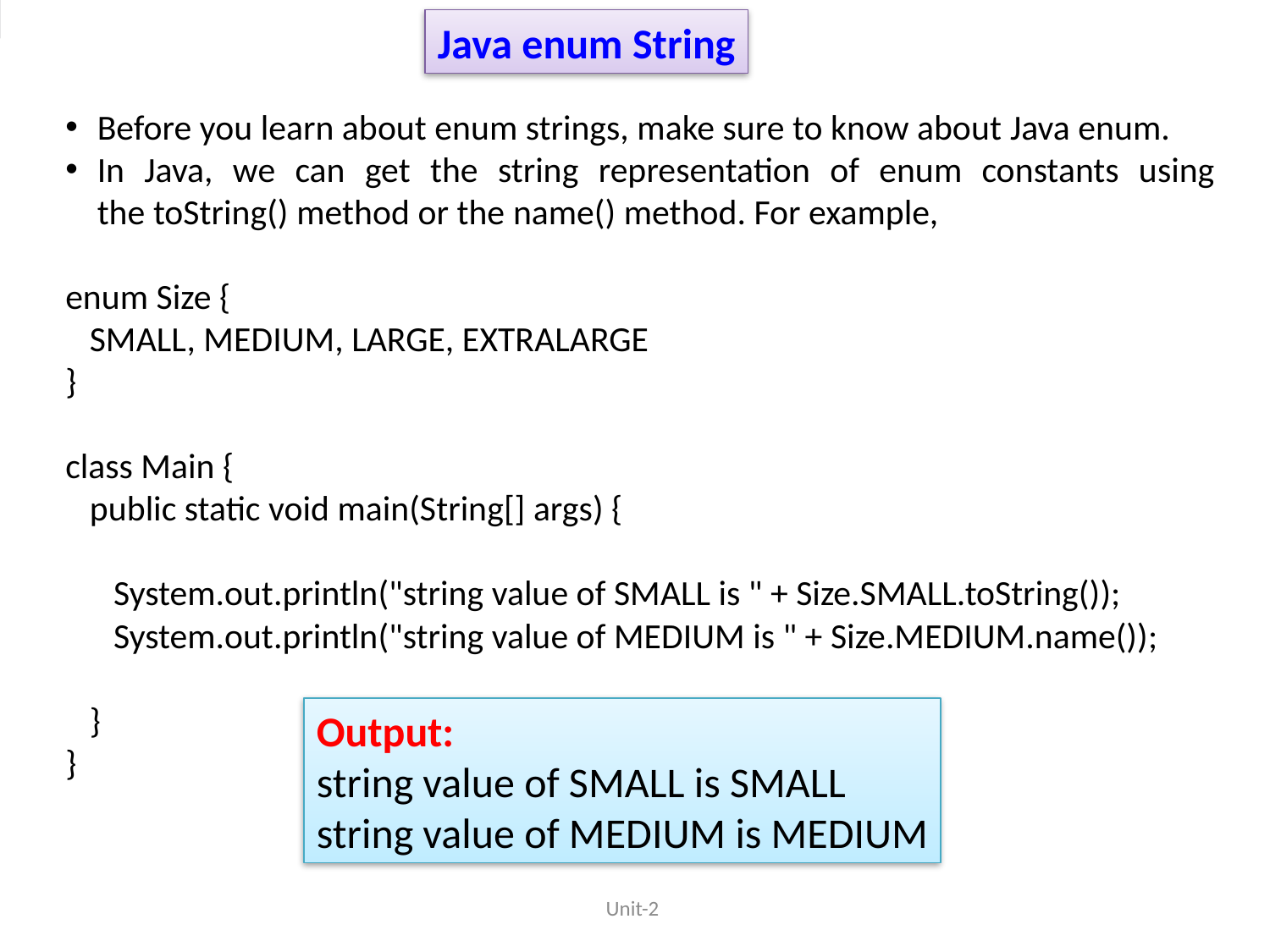

Java enum String
Before you learn about enum strings, make sure to know about Java enum.
In Java, we can get the string representation of enum constants using the toString() method or the name() method. For example,

enum Size {
   SMALL, MEDIUM, LARGE, EXTRALARGE
}

class Main {
   public static void main(String[] args) {

      System.out.println("string value of SMALL is " + Size.SMALL.toString());
      System.out.println("string value of MEDIUM is " + Size.MEDIUM.name());

   }
}

Output:
string value of SMALL is SMALL
string value of MEDIUM is MEDIUM
Unit-2